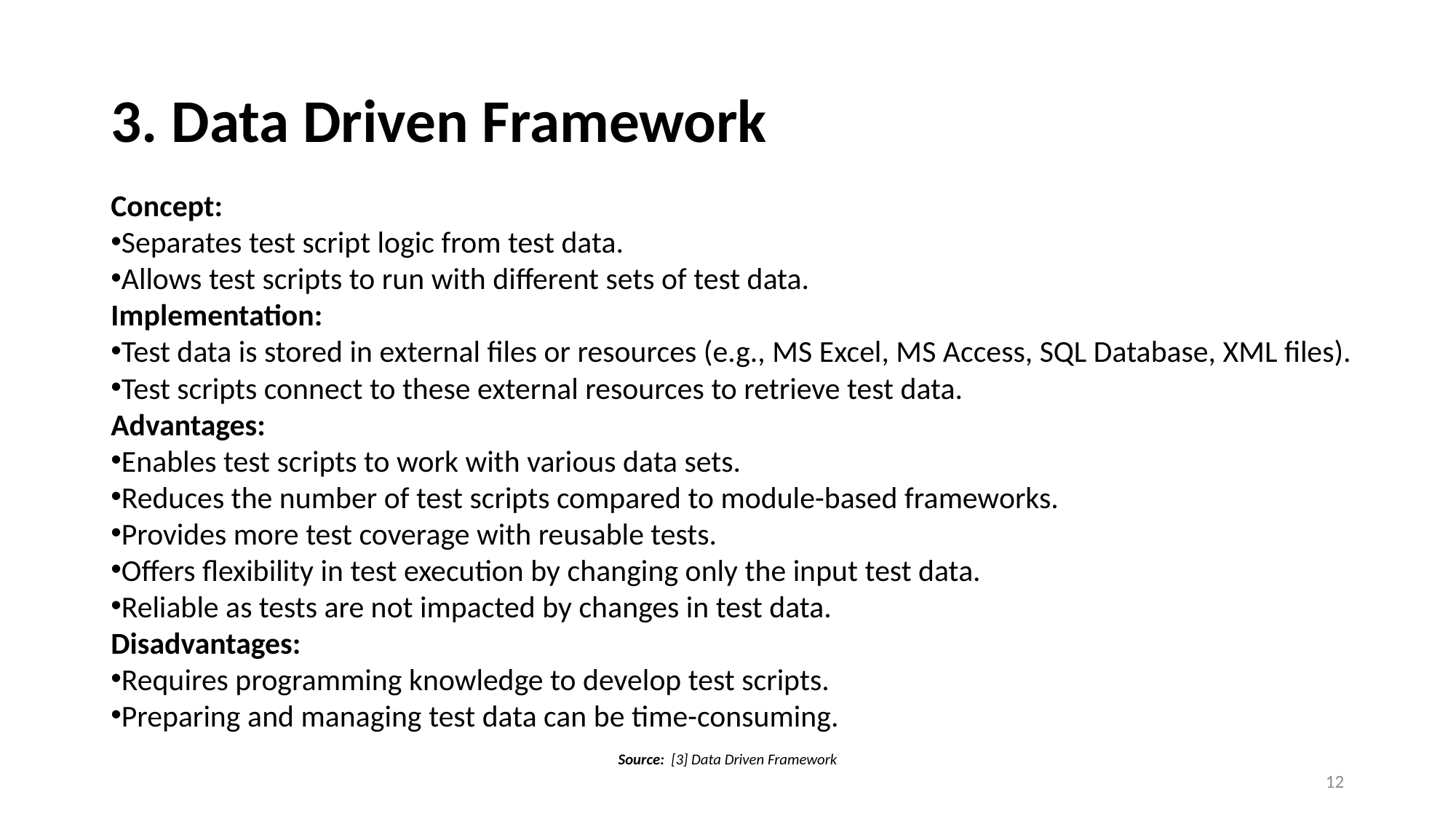

# 3. Data Driven Framework
Concept:
Separates test script logic from test data.
Allows test scripts to run with different sets of test data.
Implementation:
Test data is stored in external files or resources (e.g., MS Excel, MS Access, SQL Database, XML files).
Test scripts connect to these external resources to retrieve test data.
Advantages:
Enables test scripts to work with various data sets.
Reduces the number of test scripts compared to module-based frameworks.
Provides more test coverage with reusable tests.
Offers flexibility in test execution by changing only the input test data.
Reliable as tests are not impacted by changes in test data.
Disadvantages:
Requires programming knowledge to develop test scripts.
Preparing and managing test data can be time-consuming.

Source:  [3] Data Driven Framework
12